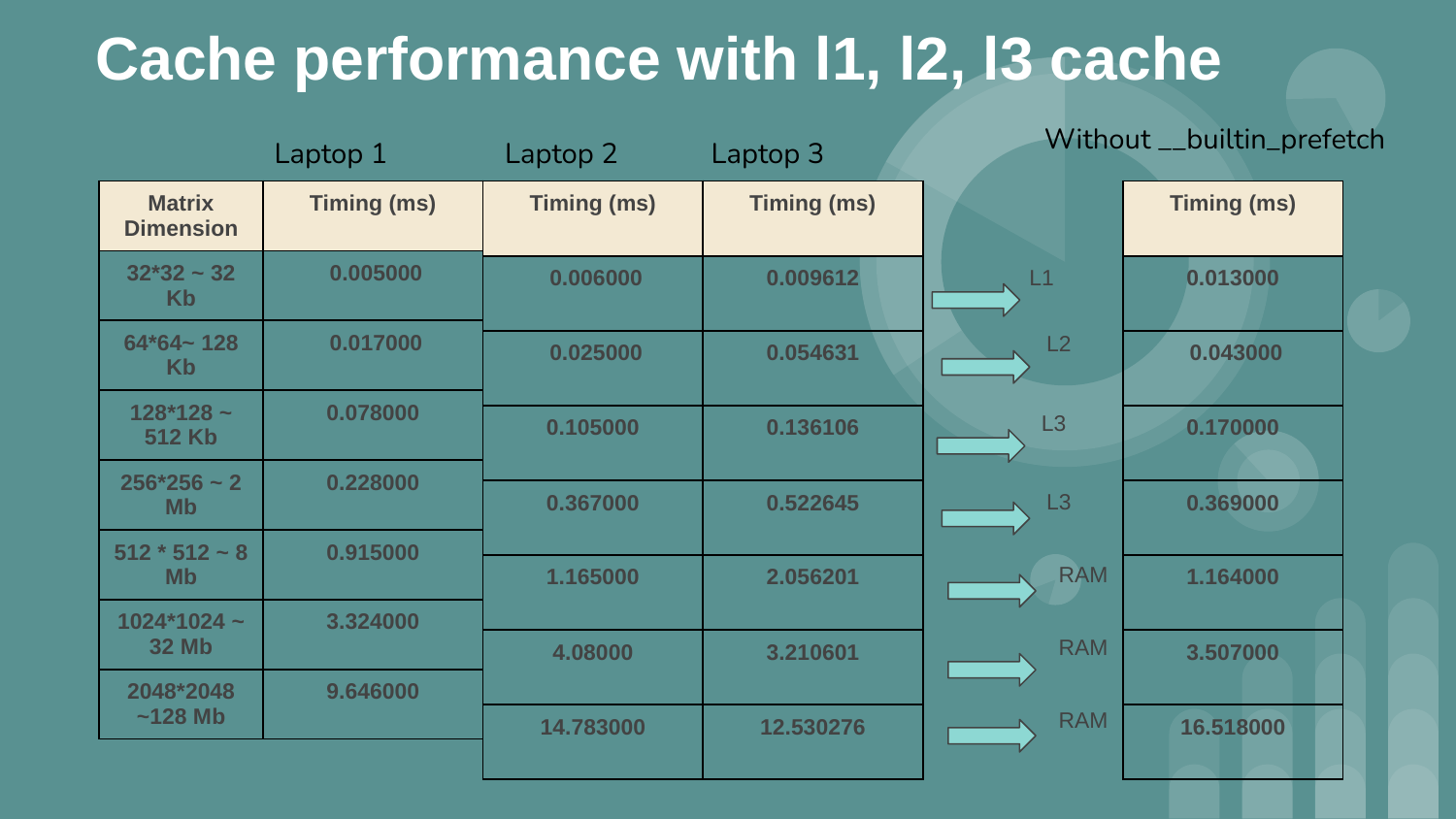

# Cache performance with l1, l2, l3 cache

Without __builtin_prefetch
Laptop 1
Laptop 2
Laptop 3
| Matrix Dimension | Timing (ms) |
| --- | --- |
| 32\*32 ~ 32 Kb | 0.005000 |
| 64\*64~ 128 Kb | 0.017000 |
| 128\*128 ~ 512 Kb | 0.078000 |
| 256\*256 ~ 2 Mb | 0.228000 |
| 512 \* 512 ~ 8 Mb | 0.915000 |
| 1024\*1024 ~ 32 Mb | 3.324000 |
| 2048\*2048 ~128 Mb | 9.646000 |
| Timing (ms) |
| --- |
| 0.006000 |
| 0.025000 |
| 0.105000 |
| 0.367000 |
| 1.165000 |
| 4.08000 |
| 14.783000 |
| Timing (ms) |
| --- |
| 0.009612 |
| 0.054631 |
| 0.136106 |
| 0.522645 |
| 2.056201 |
| 3.210601 |
| 12.530276 |
| Timing (ms) |
| --- |
| 0.013000 |
| 0.043000 |
| 0.170000 |
| 0.369000 |
| 1.164000 |
| 3.507000 |
| 16.518000 |
L1

L2

L3

L3

RAM

RAM

RAM